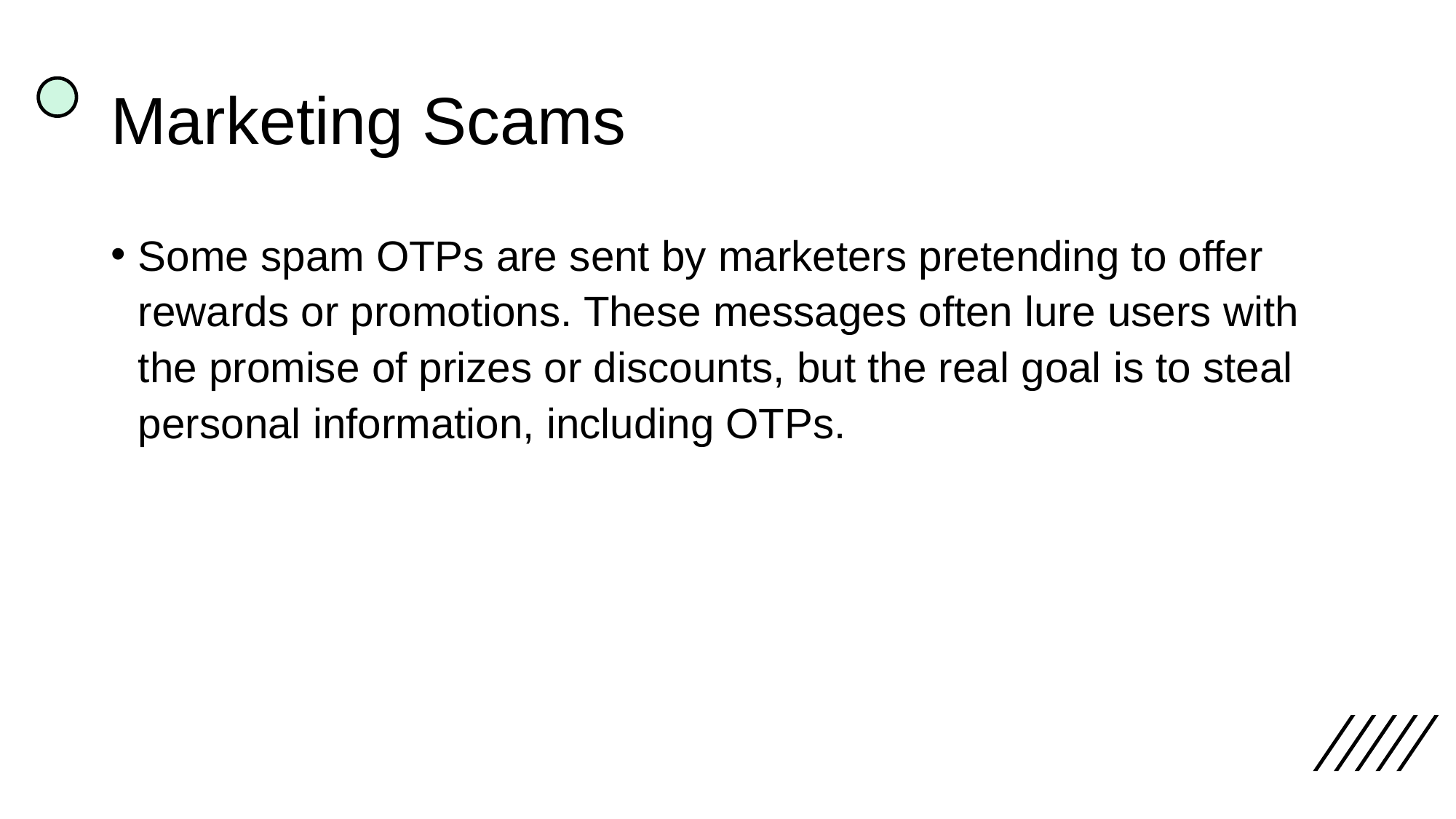

# Marketing Scams
Some spam OTPs are sent by marketers pretending to offer rewards or promotions. These messages often lure users with the promise of prizes or discounts, but the real goal is to steal personal information, including OTPs.